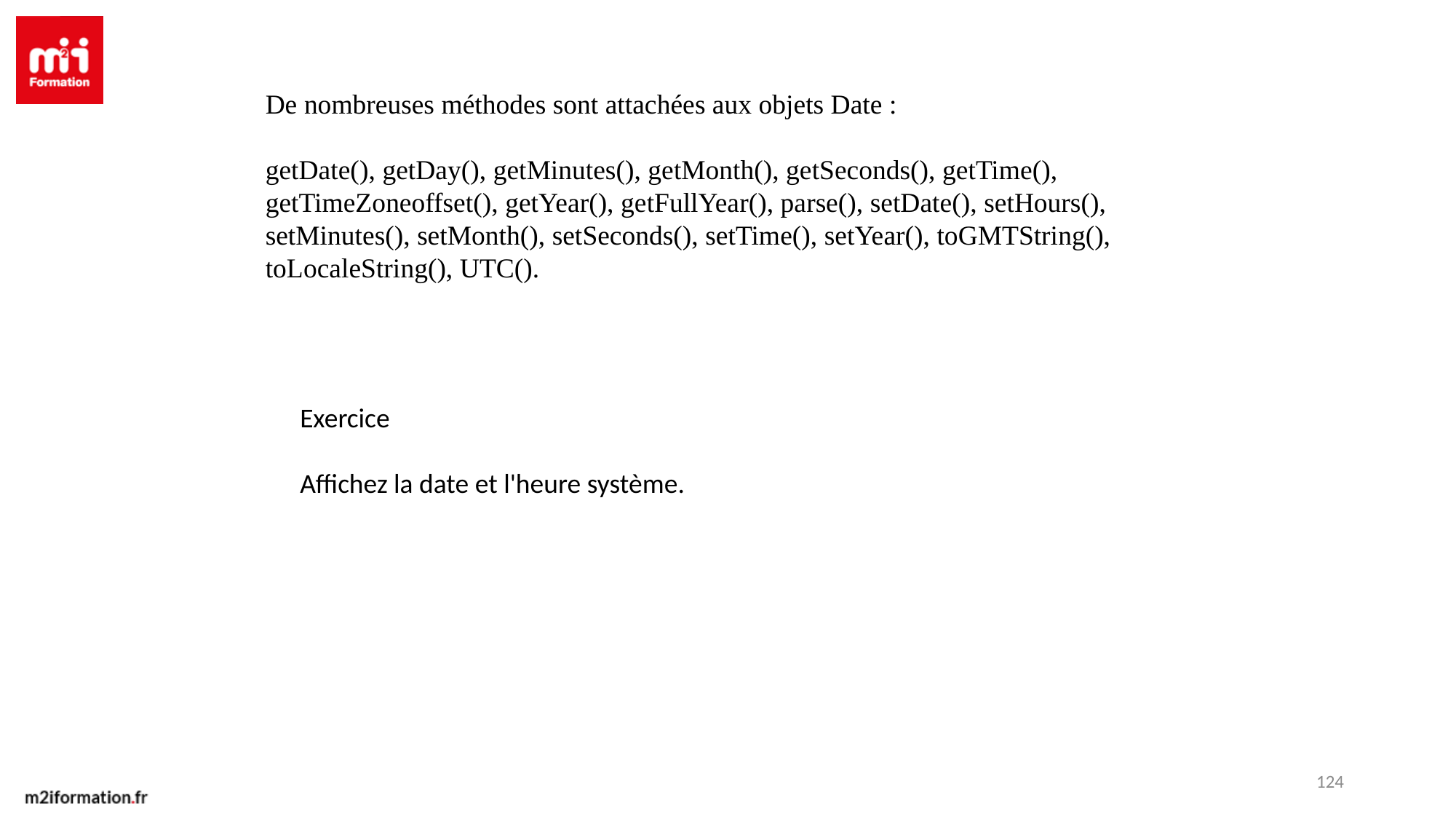

De nombreuses méthodes sont attachées aux objets Date :

getDate(), getDay(), getMinutes(), getMonth(), getSeconds(), getTime(), getTimeZoneoffset(), getYear(), getFullYear(), parse(), setDate(), setHours(), setMinutes(), setMonth(), setSeconds(), setTime(), setYear(), toGMTString(), toLocaleString(), UTC().
Exercice

Affichez la date et l'heure système.
124